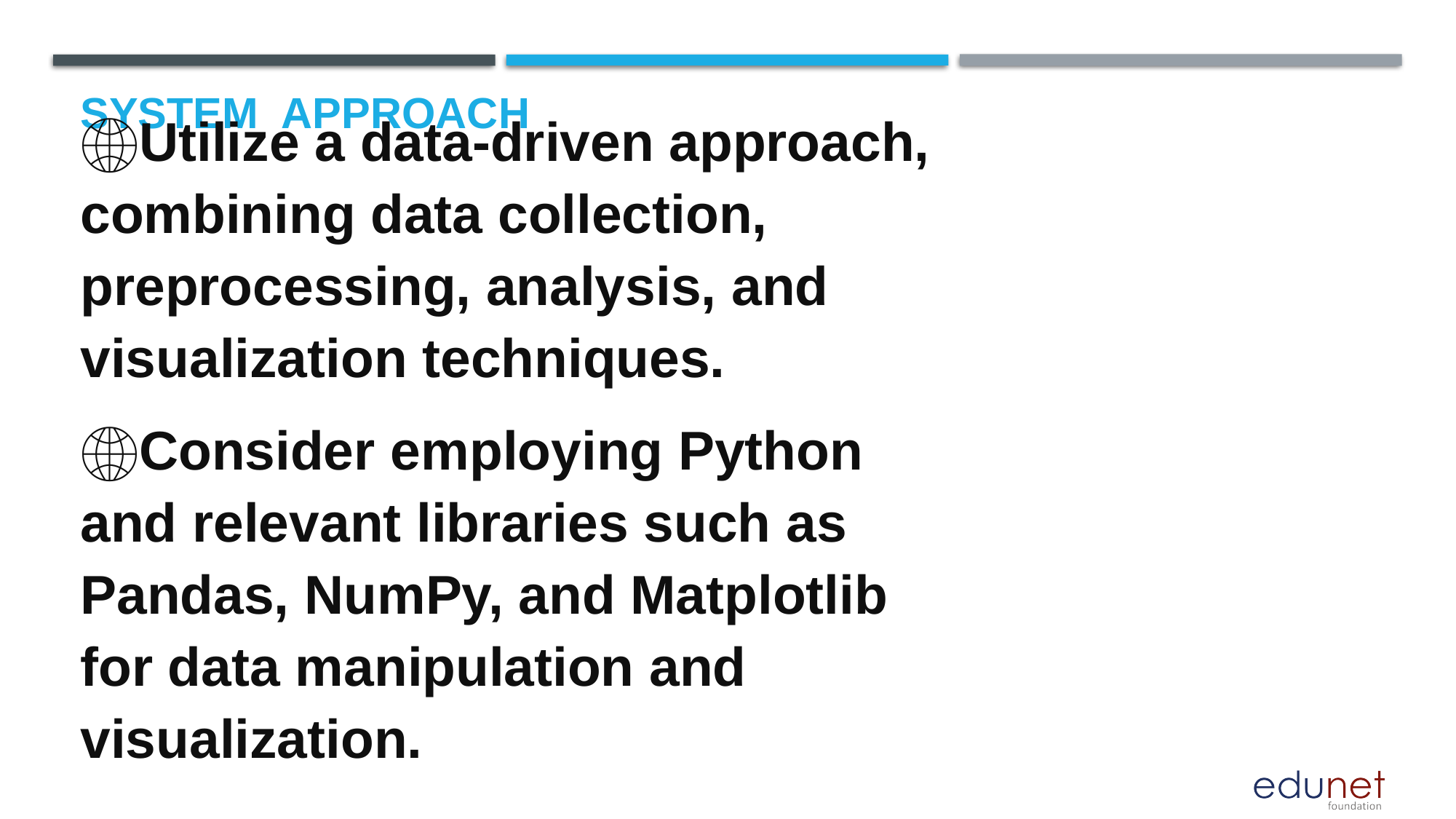

# System  Approach
🌐Utilize a data-driven approach, combining data collection, preprocessing, analysis, and visualization techniques.
🌐Consider employing Python and relevant libraries such as Pandas, NumPy, and Matplotlib for data manipulation and visualization.